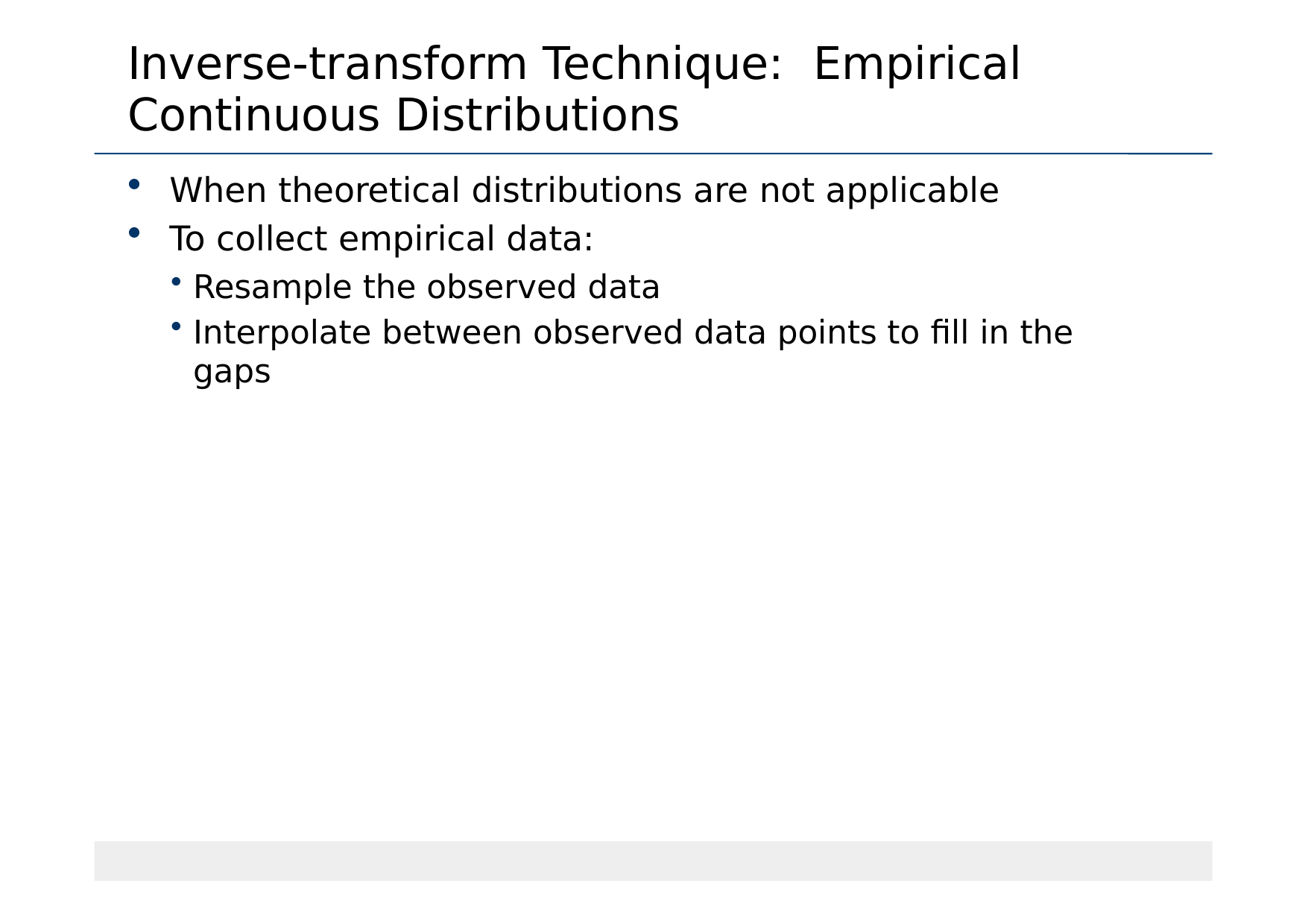

# Inverse-transform Technique:  Empirical Continuous Distributions
When theoretical distributions are not applicable
To collect empirical data:
Resample the observed data
Interpolate between observed data points to fill in the gaps